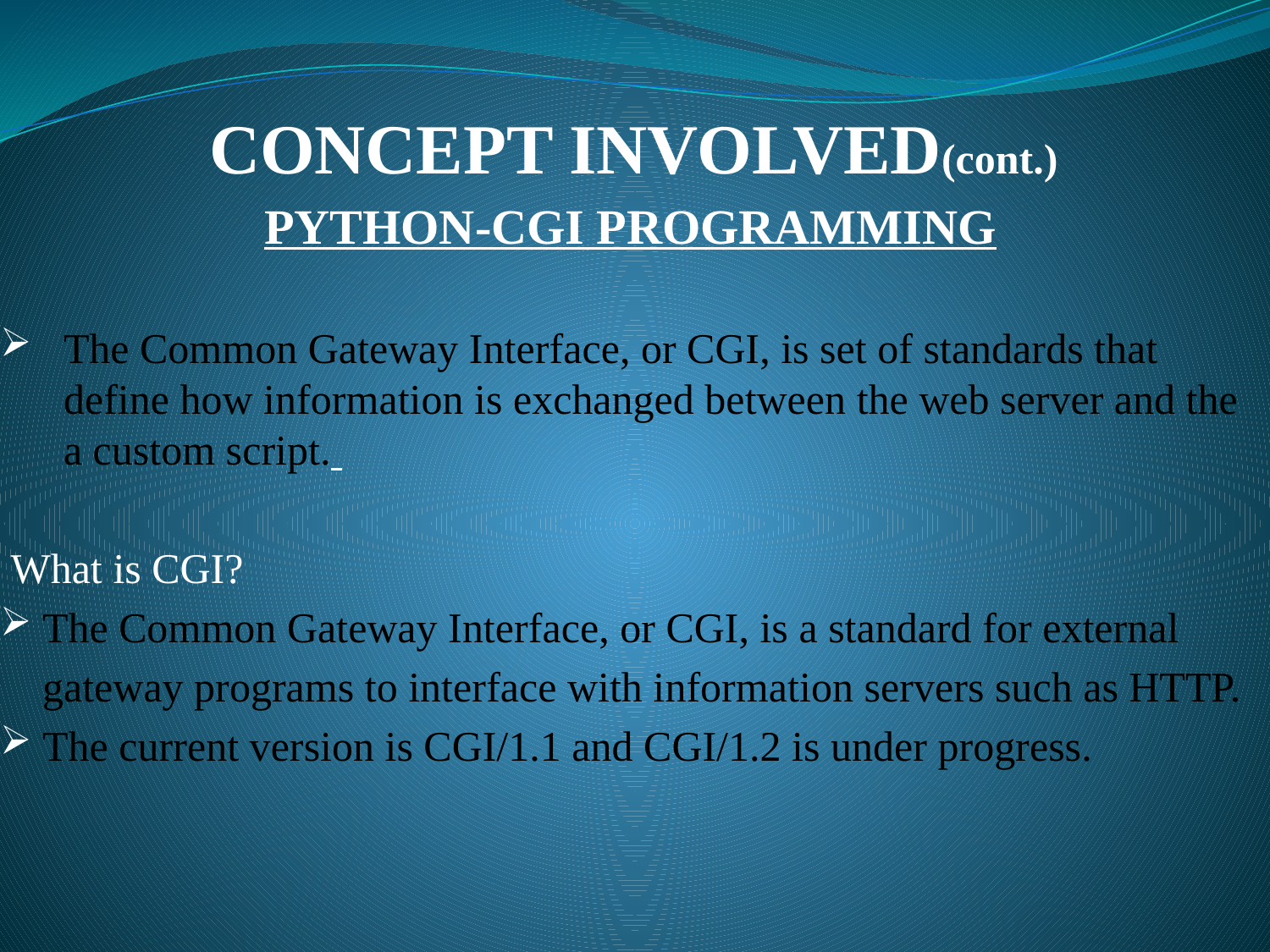

# CONCEPT INVOLVED(cont.)
PYTHON-CGI PROGRAMMING

The Common Gateway Interface, or CGI, is set of standards that define how information is exchanged between the web server and the a custom script.

 What is CGI?
 The Common Gateway Interface, or CGI, is a standard for external
    gateway programs to interface with information servers such as HTTP.
 The current version is CGI/1.1 and CGI/1.2 is under progress.